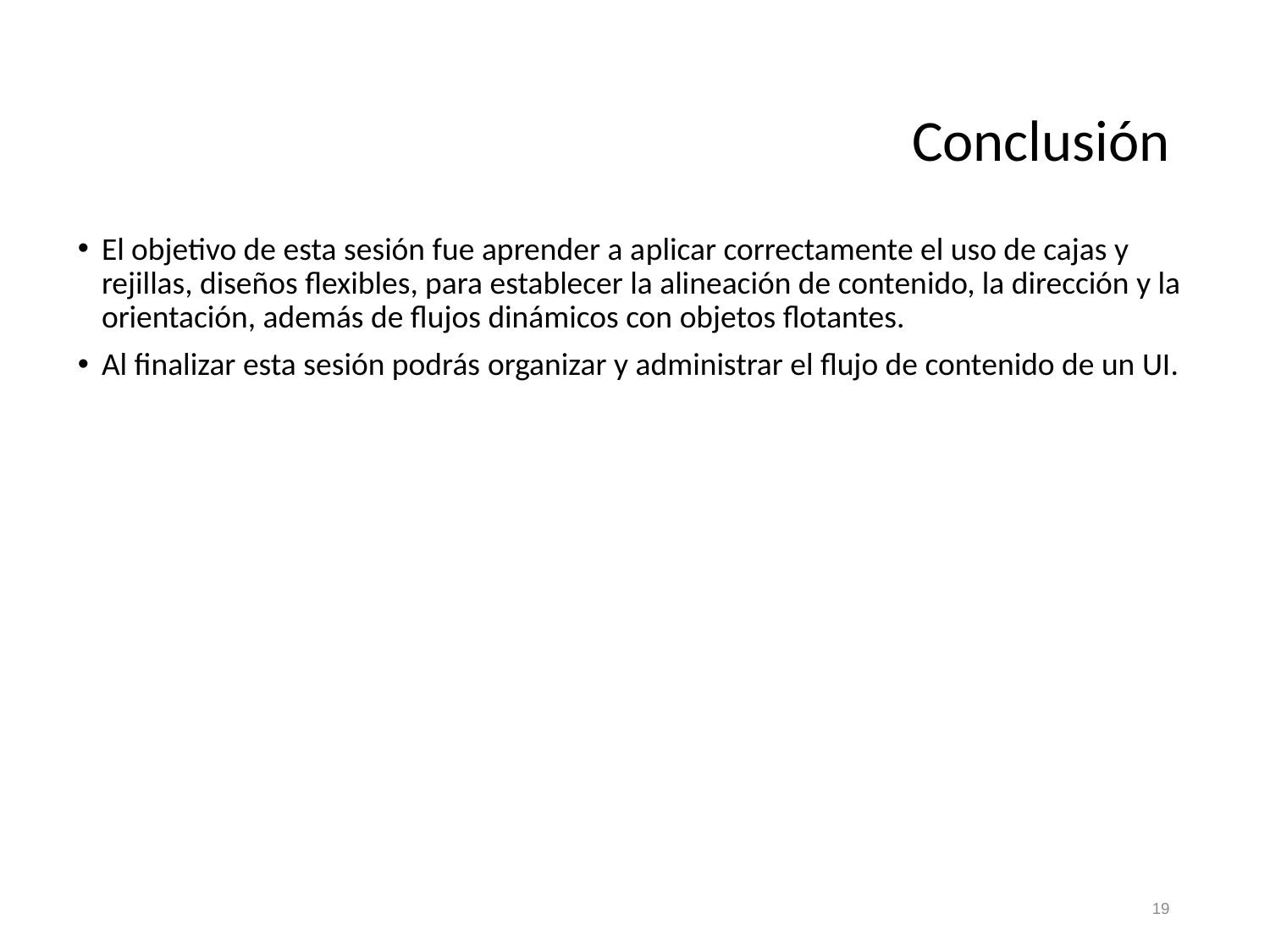

# Conclusión
El objetivo de esta sesión fue aprender a aplicar correctamente el uso de cajas y rejillas, diseños flexibles, para establecer la alineación de contenido, la dirección y la orientación, además de flujos dinámicos con objetos flotantes.
Al finalizar esta sesión podrás organizar y administrar el flujo de contenido de un UI.

19